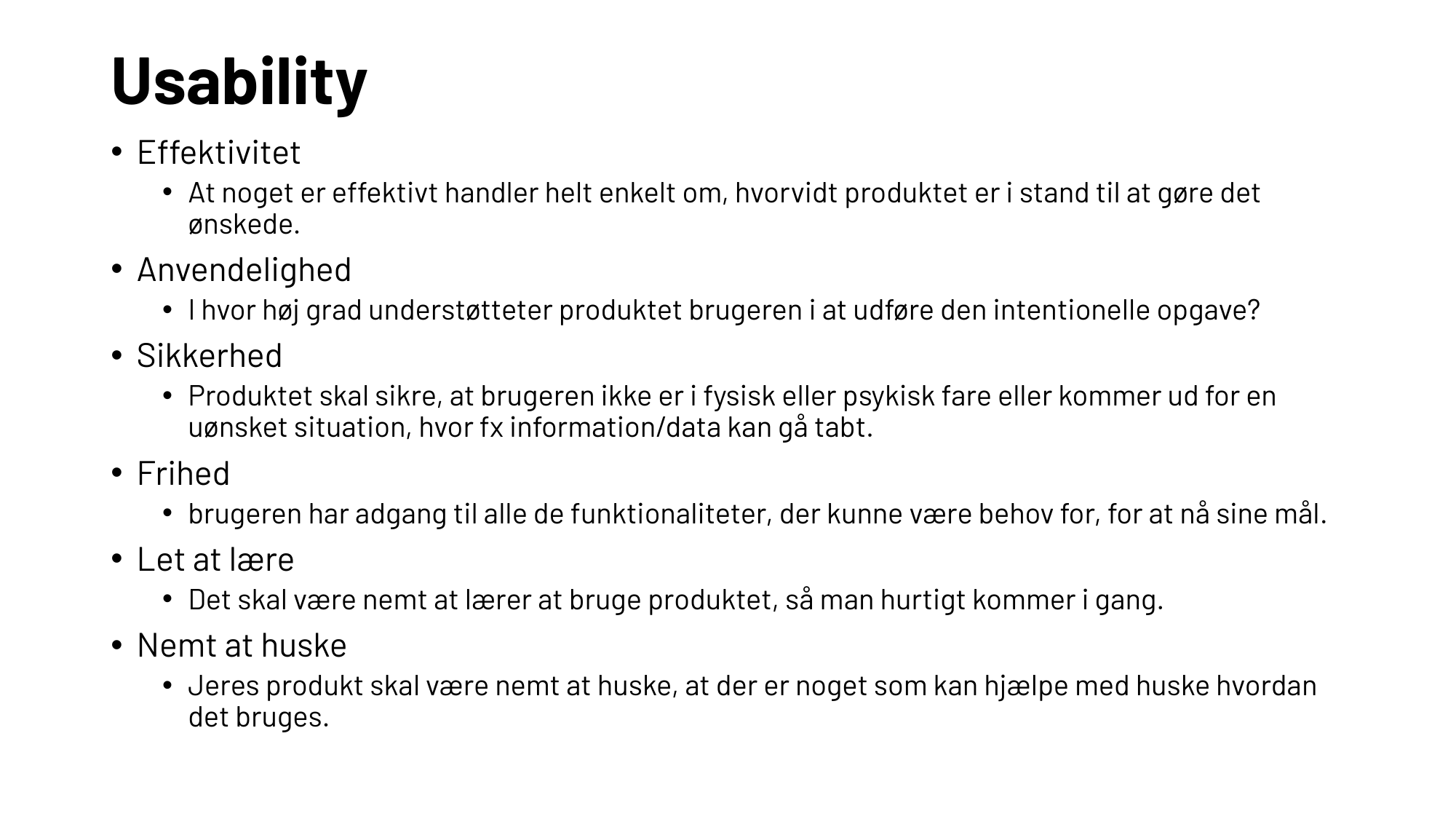

# Usability
Effektivitet
At noget er effektivt handler helt enkelt om, hvorvidt produktet er i stand til at gøre det ønskede.
Anvendelighed
I hvor høj grad understøtteter produktet brugeren i at udføre den intentionelle opgave?
Sikkerhed
Produktet skal sikre, at brugeren ikke er i fysisk eller psykisk fare eller kommer ud for en uønsket situation, hvor fx information/data kan gå tabt.
Frihed
brugeren har adgang til alle de funktionaliteter, der kunne være behov for, for at nå sine mål.
Let at lære
Det skal være nemt at lærer at bruge produktet, så man hurtigt kommer i gang.
Nemt at huske
Jeres produkt skal være nemt at huske, at der er noget som kan hjælpe med huske hvordan det bruges.